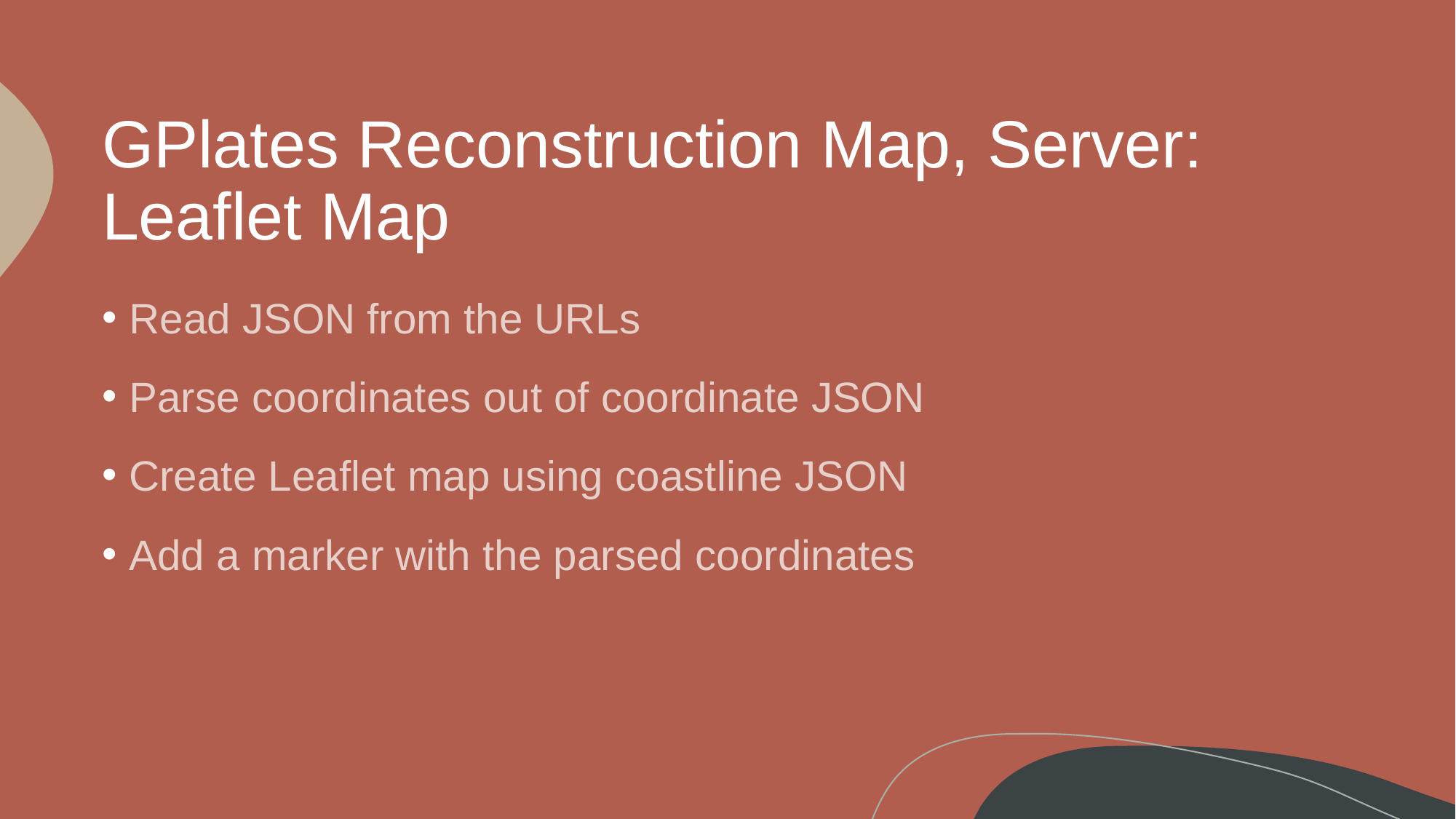

# GPlates Reconstruction Map, Server: Leaflet Map
Read JSON from the URLs
Parse coordinates out of coordinate JSON
Create Leaflet map using coastline JSON
Add a marker with the parsed coordinates